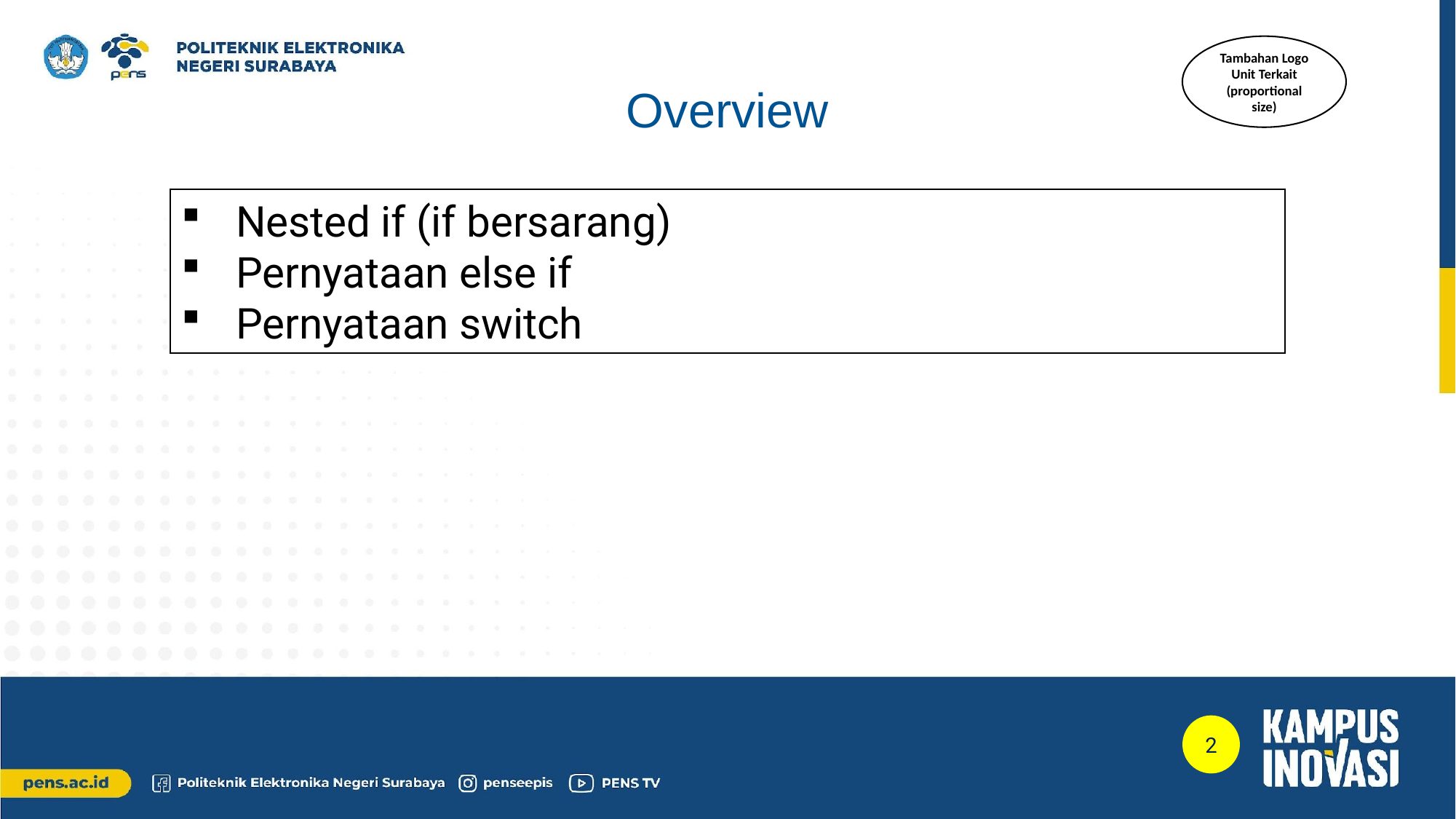

Tambahan Logo Unit Terkait (proportional size)
Overview
Nested if (if bersarang)
Pernyataan else if
Pernyataan switch

2